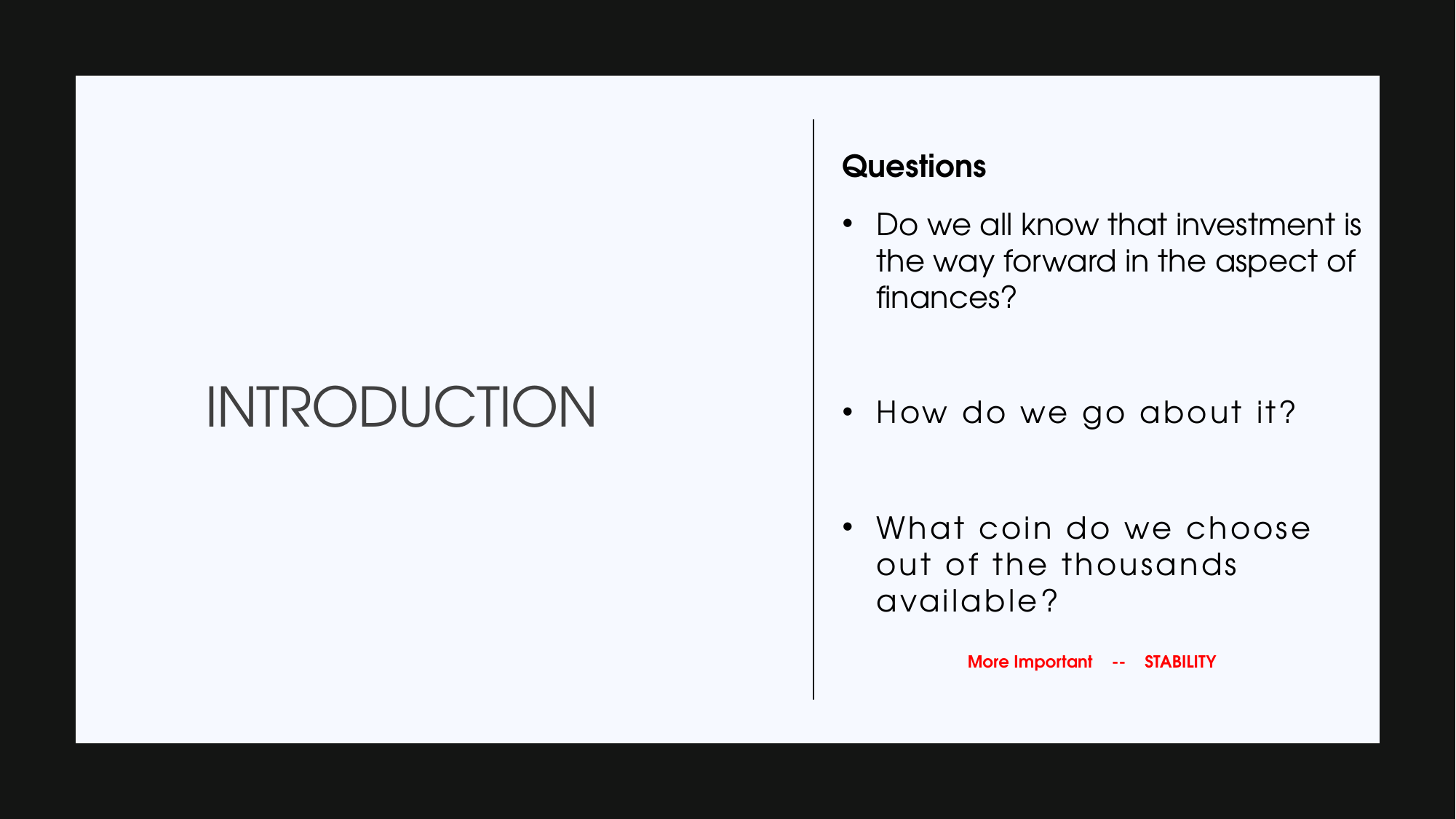

Questions
Do we all know that investment is the way forward in the aspect of finances?

How do we go about it?

What coin do we choose out of the thousands available?

# Introduction
More Important    --    STABILITY